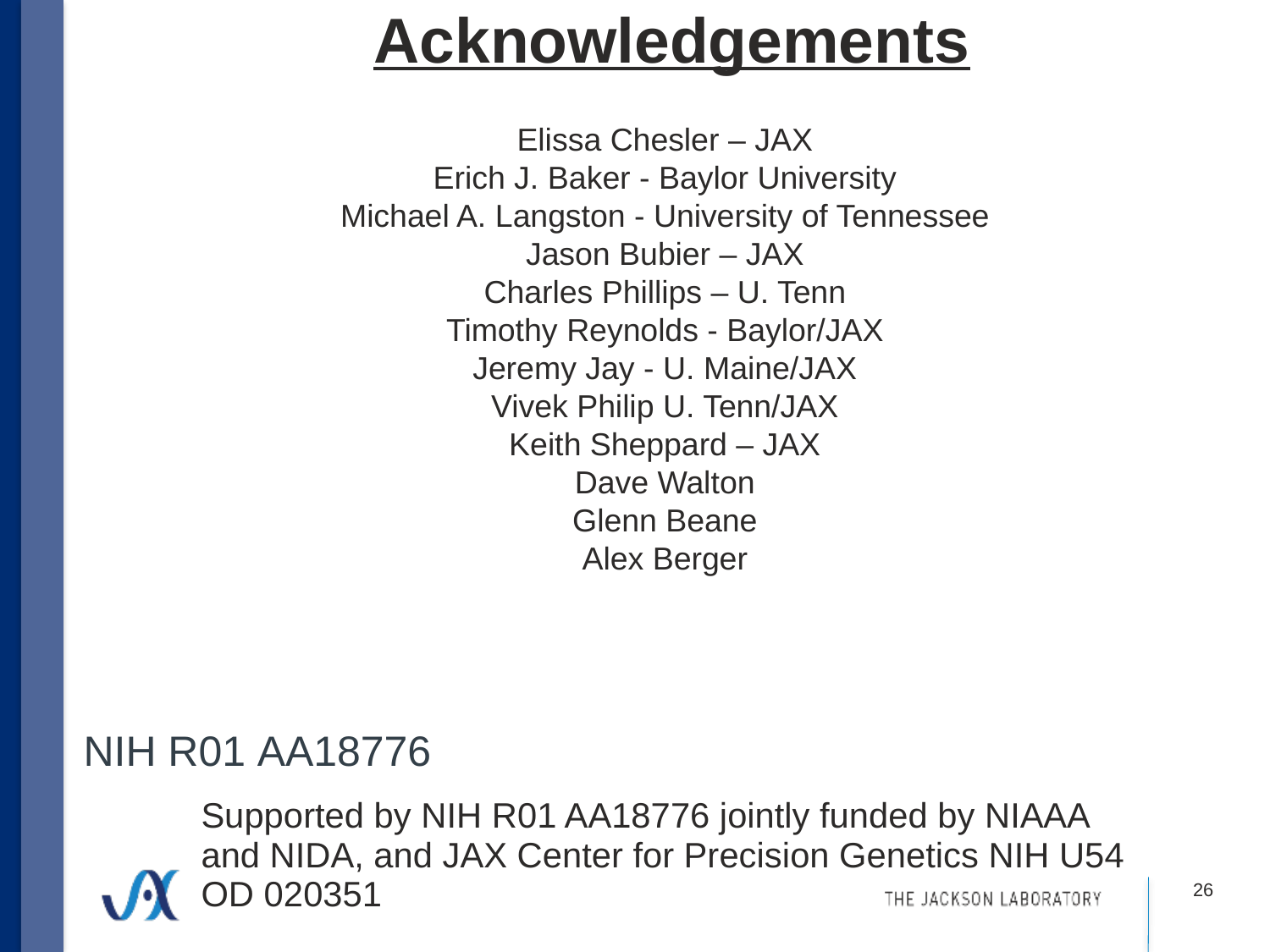

# Acknowledgements
Elissa Chesler – JAX
Erich J. Baker - Baylor University
Michael A. Langston - University of Tennessee
Jason Bubier – JAX
Charles Phillips – U. Tenn
Timothy Reynolds - Baylor/JAX
Jeremy Jay - U. Maine/JAX
Vivek Philip U. Tenn/JAX
Keith Sheppard – JAX
Dave Walton
Glenn Beane
Alex Berger

NIH R01 AA18776
Supported by NIH R01 AA18776 jointly funded by NIAAA and NIDA, and JAX Center for Precision Genetics NIH U54 OD 020351
26